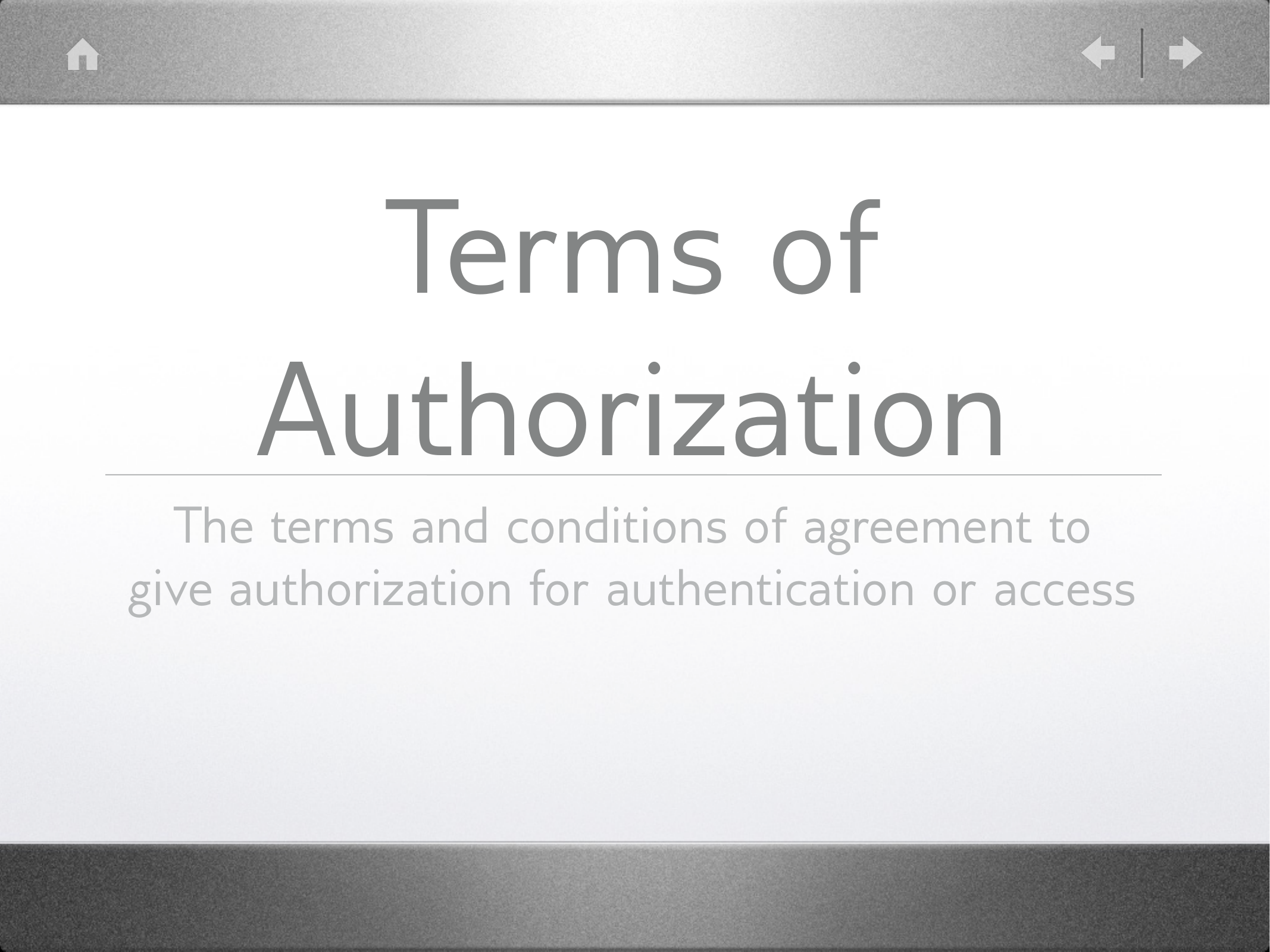

# Terms of Authorization
The terms and conditions of agreement to give authorization for authentication or access